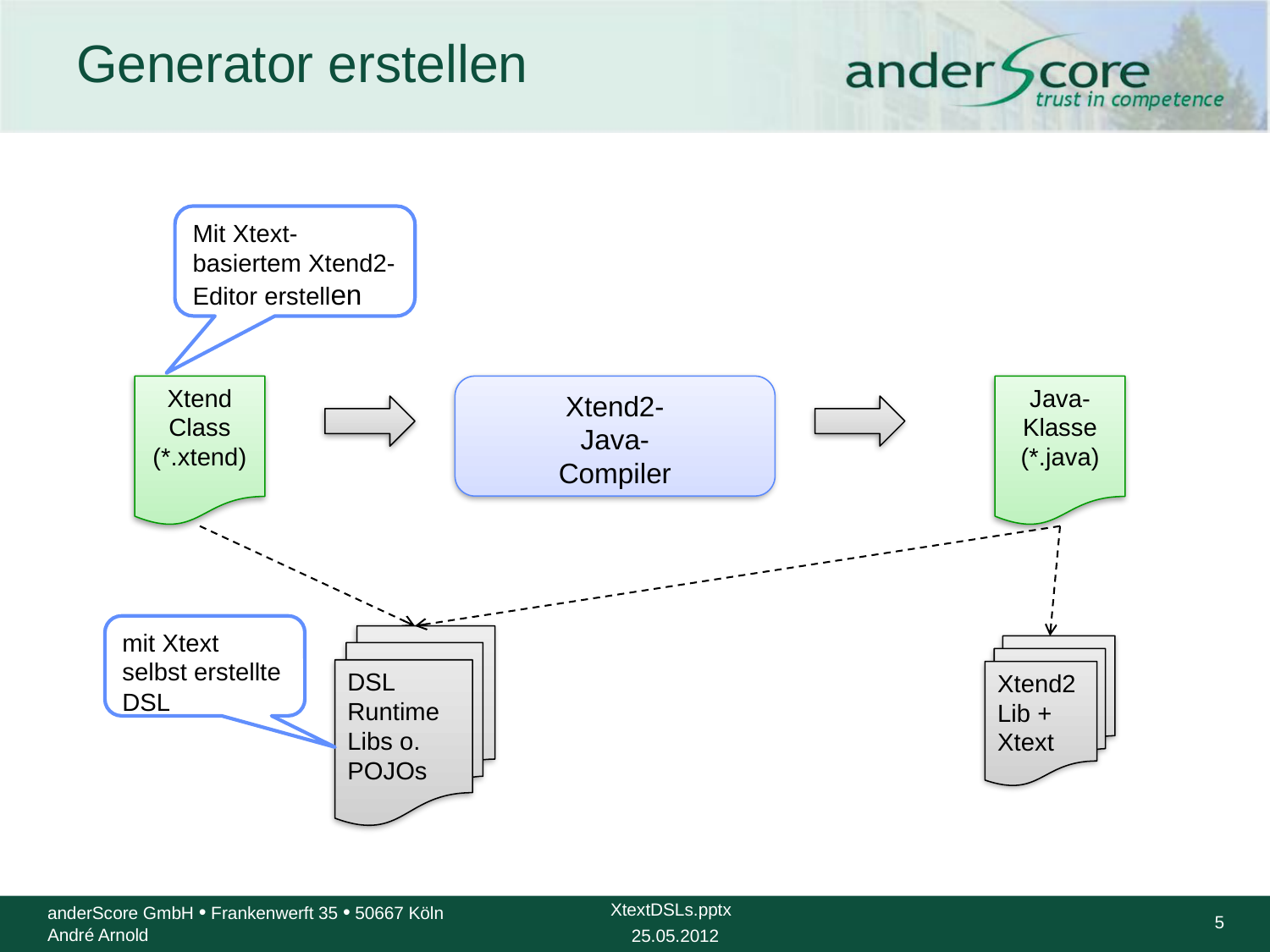

# Generator erstellen
Mit Xtext-basiertem Xtend2-Editor erstellen
Xtend2-
Java-
Compiler
Java-Klasse
(*.java)

Xtend Class
(*.xtend)

mit Xtext selbst erstellte DSL
DSL Runtime Libs o.
POJOs
Xtend2 Lib + Xtext